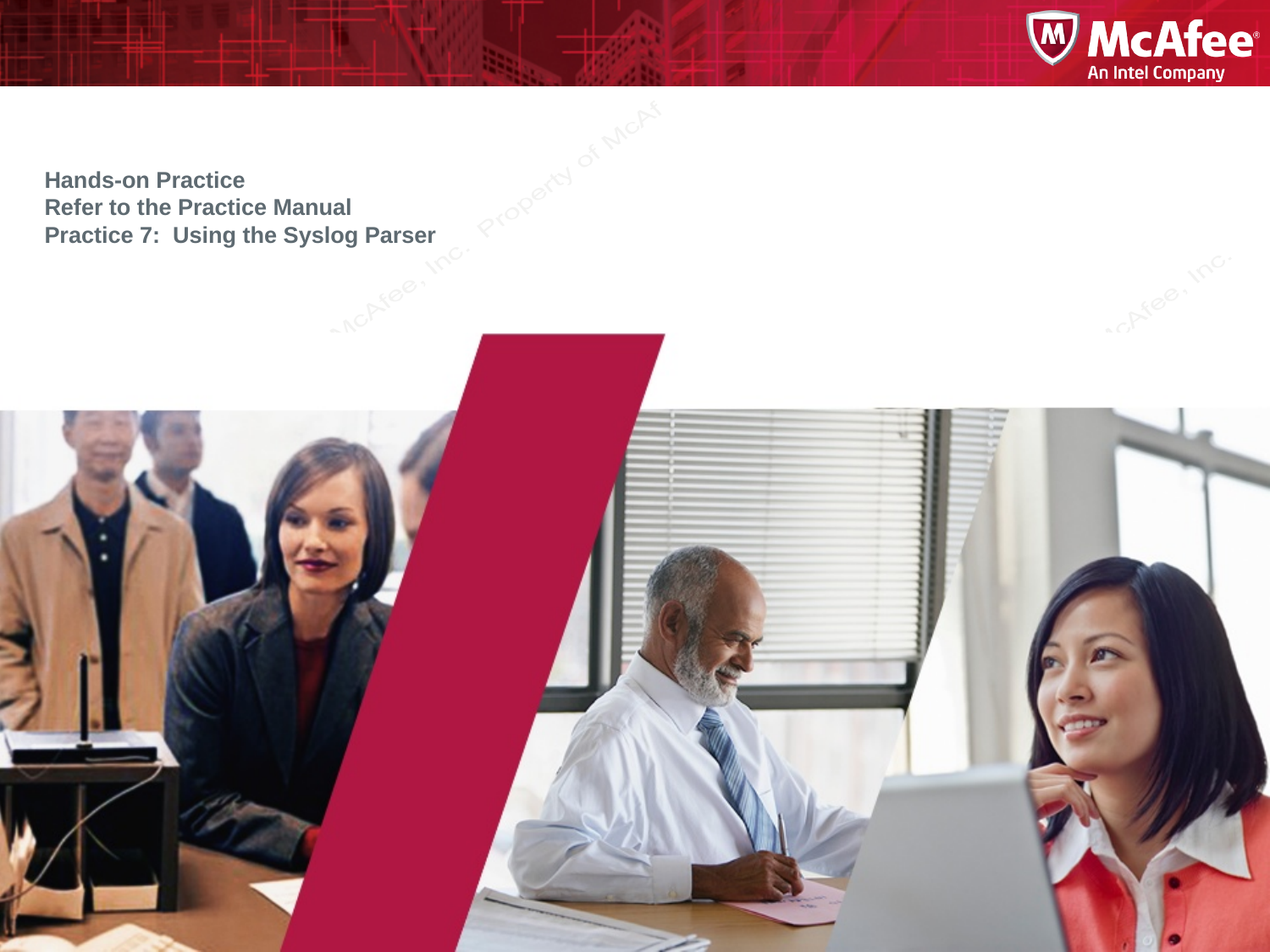

# Hands-on Practice Refer to the Practice Manual Practice 7:  Using the Syslog Parser